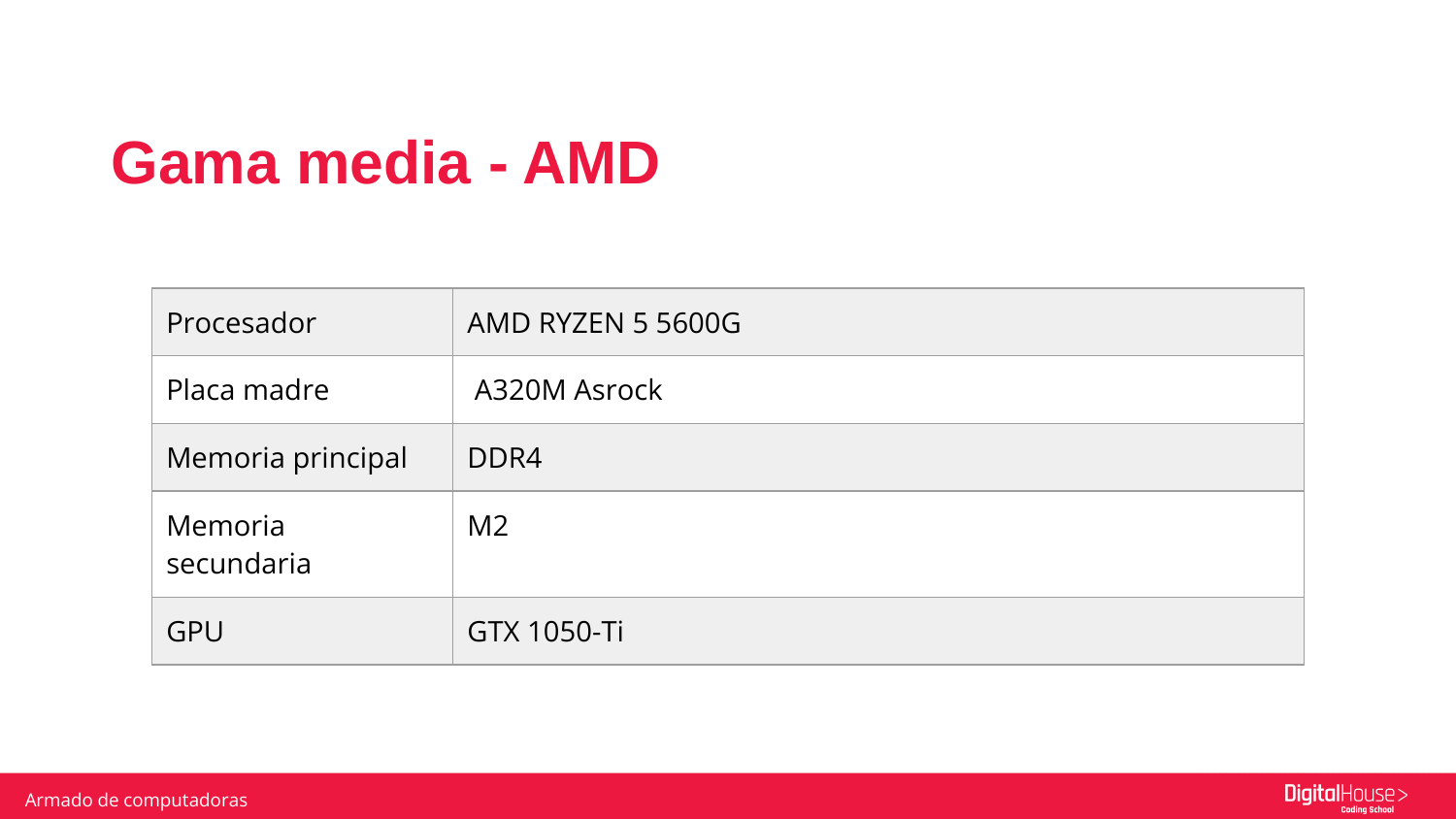

Gama media - AMD

| Procesador | AMD RYZEN 5 5600G |
| --- | --- |
| Placa madre | A320M Asrock |
| Memoria principal | DDR4 |
| Memoria secundaria | M2 |
| GPU | GTX 1050-Ti |